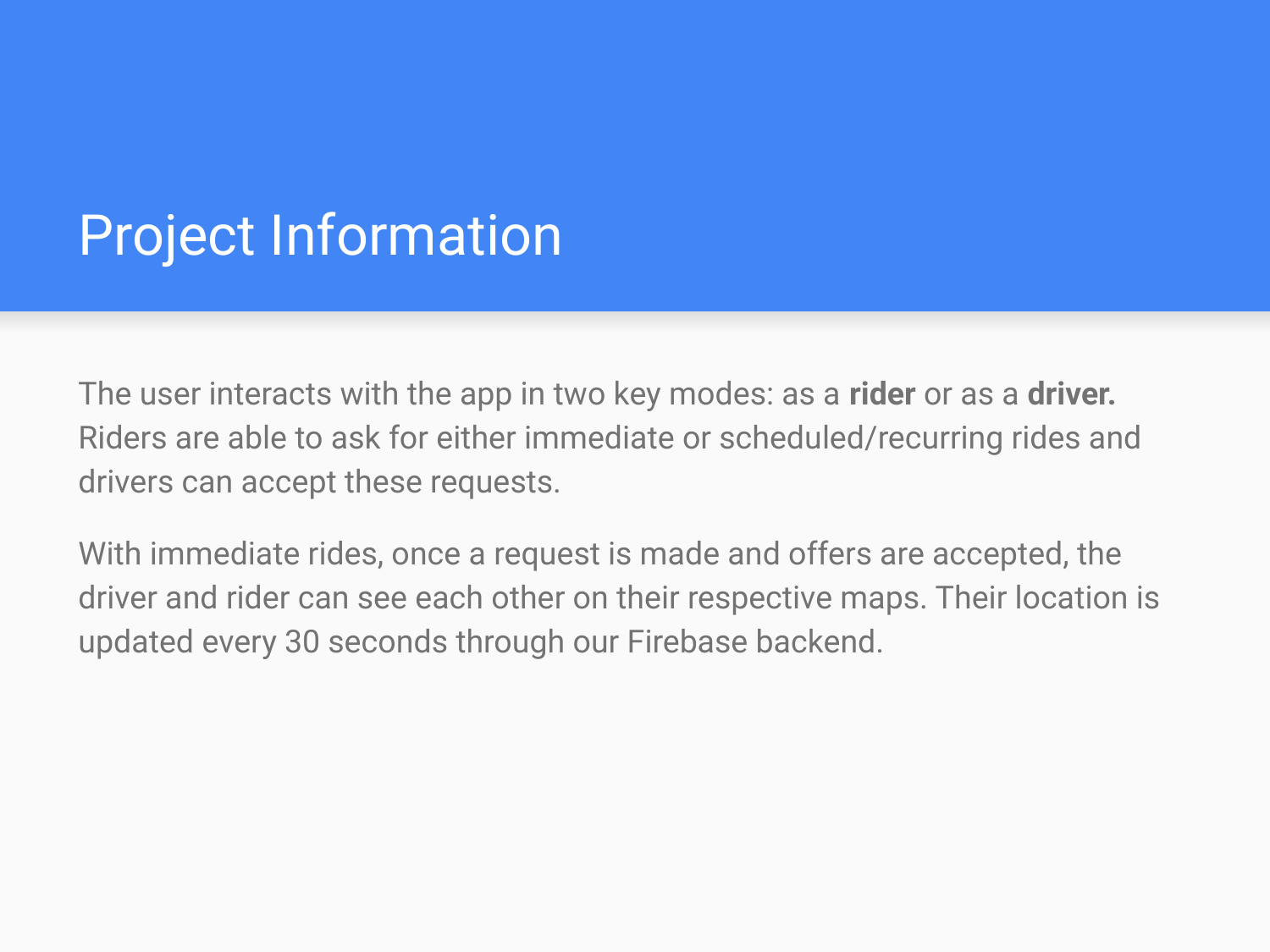

# Project Information
The user interacts with the app in two key modes: as a rider or as a driver. Riders are able to ask for either immediate or scheduled/recurring rides and drivers can accept these requests.
With immediate rides, once a request is made and offers are accepted, the driver and rider can see each other on their respective maps. Their location is updated every 30 seconds through our Firebase backend.